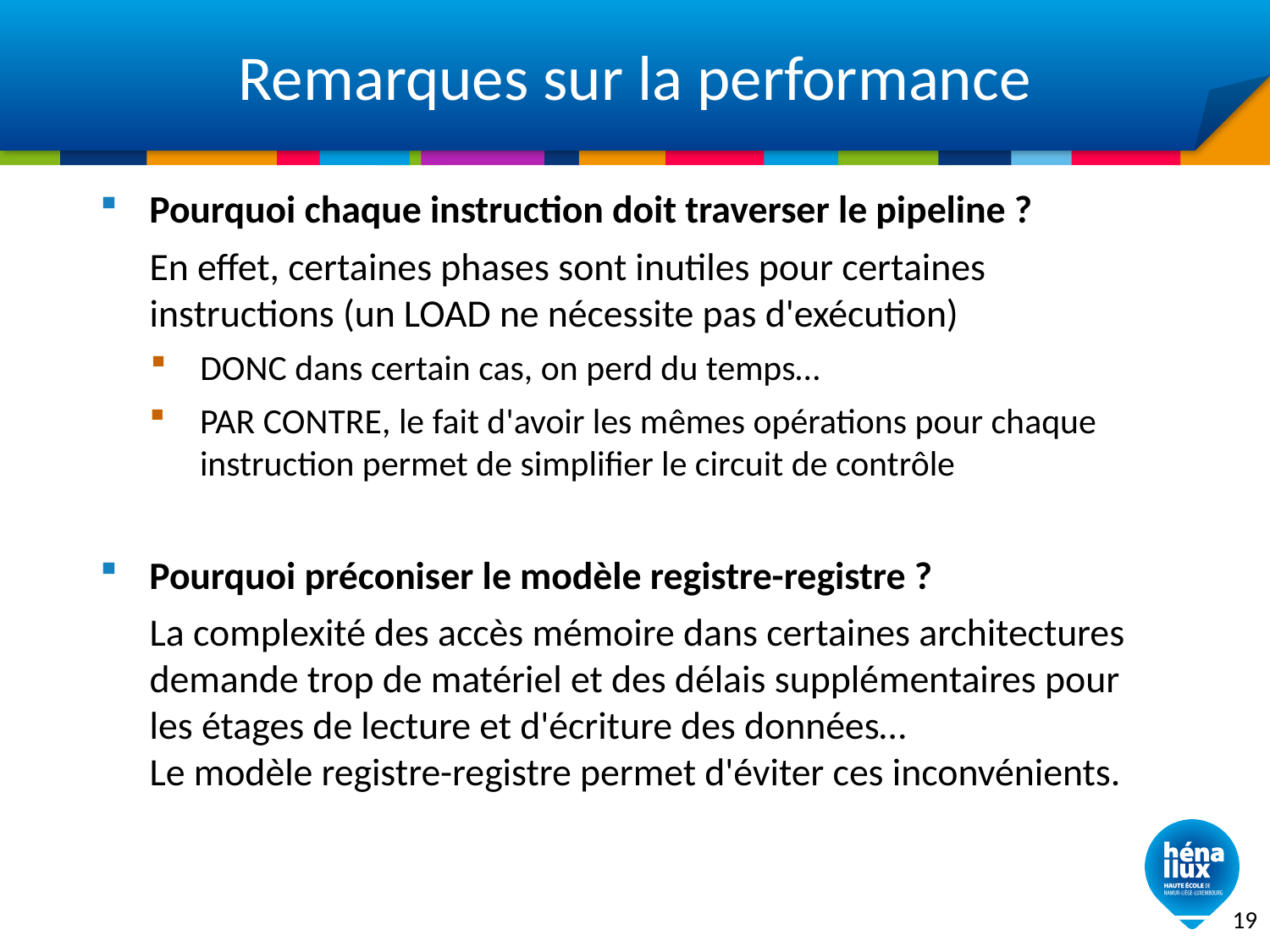

# Remarques sur la performance
Pourquoi chaque instruction doit traverser le pipeline ?
En effet, certaines phases sont inutiles pour certaines instructions (un LOAD ne nécessite pas d'exécution)
DONC dans certain cas, on perd du temps…
PAR CONTRE, le fait d'avoir les mêmes opérations pour chaque instruction permet de simplifier le circuit de contrôle

Pourquoi préconiser le modèle registre-registre ?
La complexité des accès mémoire dans certaines architectures demande trop de matériel et des délais supplémentaires pour les étages de lecture et d'écriture des données…
Le modèle registre-registre permet d'éviter ces inconvénients.

19